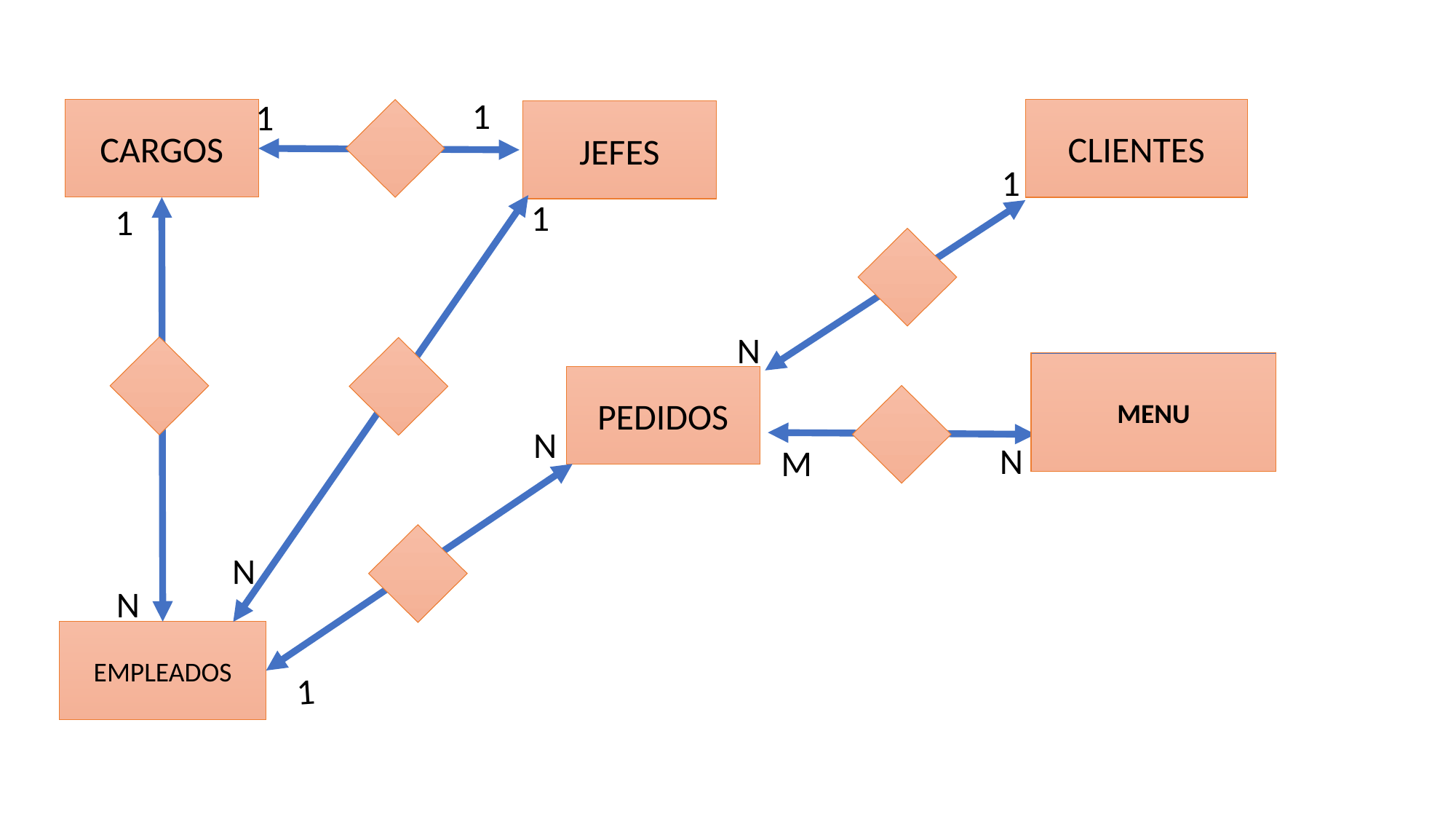

1
1
CARGOS

CLIENTES
JEFES
1
1
1

N

MENU
PEDIDOS

N
N
M

N
N
EMPLEADOS
1